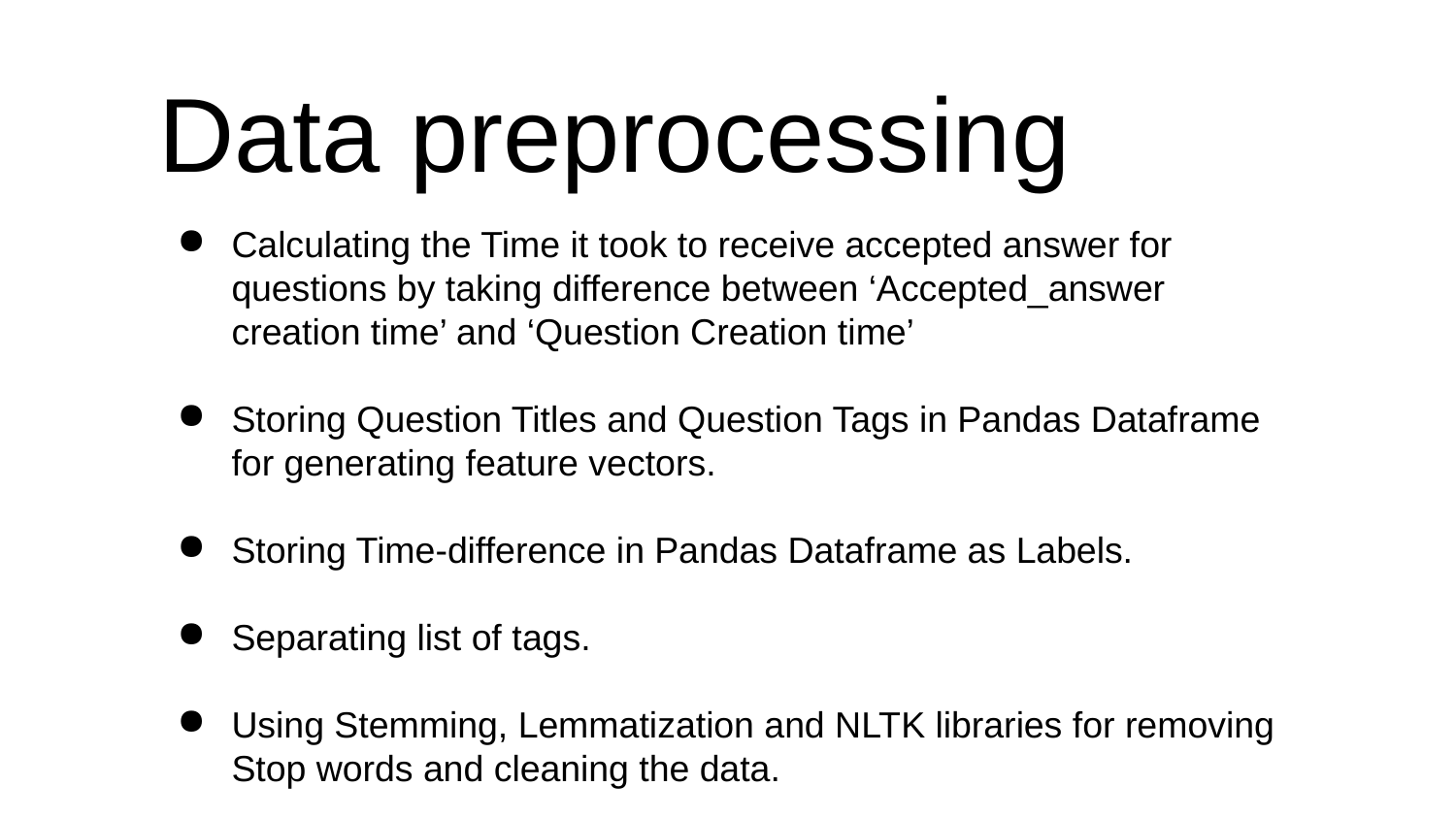

# Data preprocessing
Calculating the Time it took to receive accepted answer for questions by taking difference between ‘Accepted_answer creation time’ and ‘Question Creation time’
Storing Question Titles and Question Tags in Pandas Dataframe for generating feature vectors.
Storing Time-difference in Pandas Dataframe as Labels.
Separating list of tags.
Using Stemming, Lemmatization and NLTK libraries for removing Stop words and cleaning the data.